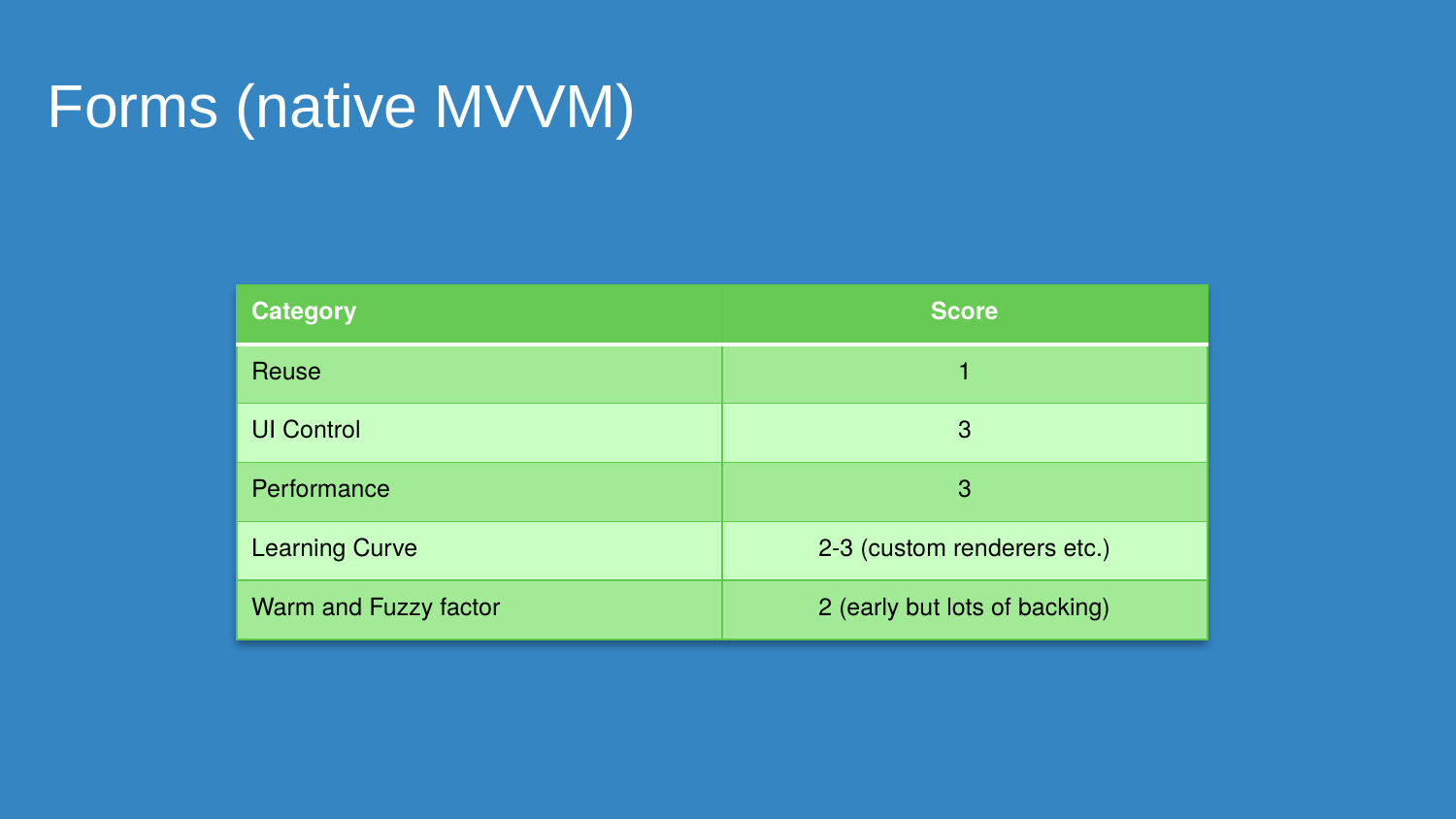

# Forms (native MVVM)
| Category | Score |
| --- | --- |
| Reuse | 1 |
| UI Control | 3 |
| Performance | 3 |
| Learning Curve | 2-3 (custom renderers etc.) |
| Warm and Fuzzy factor | 2 (early but lots of backing) |